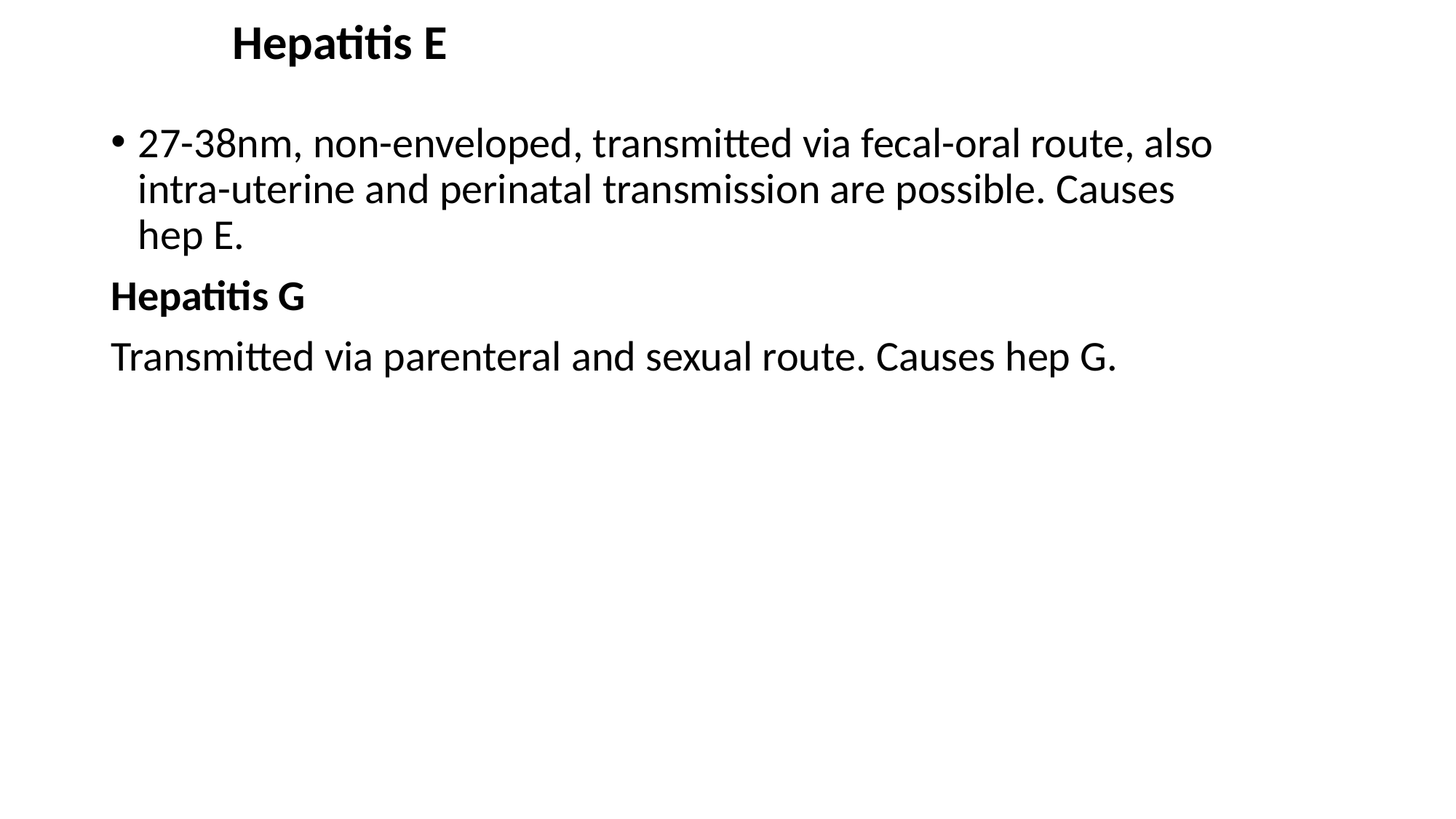

# Hepatitis E
27-38nm, non-enveloped, transmitted via fecal-oral route, also intra-uterine and perinatal transmission are possible. Causes hep E.
Hepatitis G
Transmitted via parenteral and sexual route. Causes hep G.